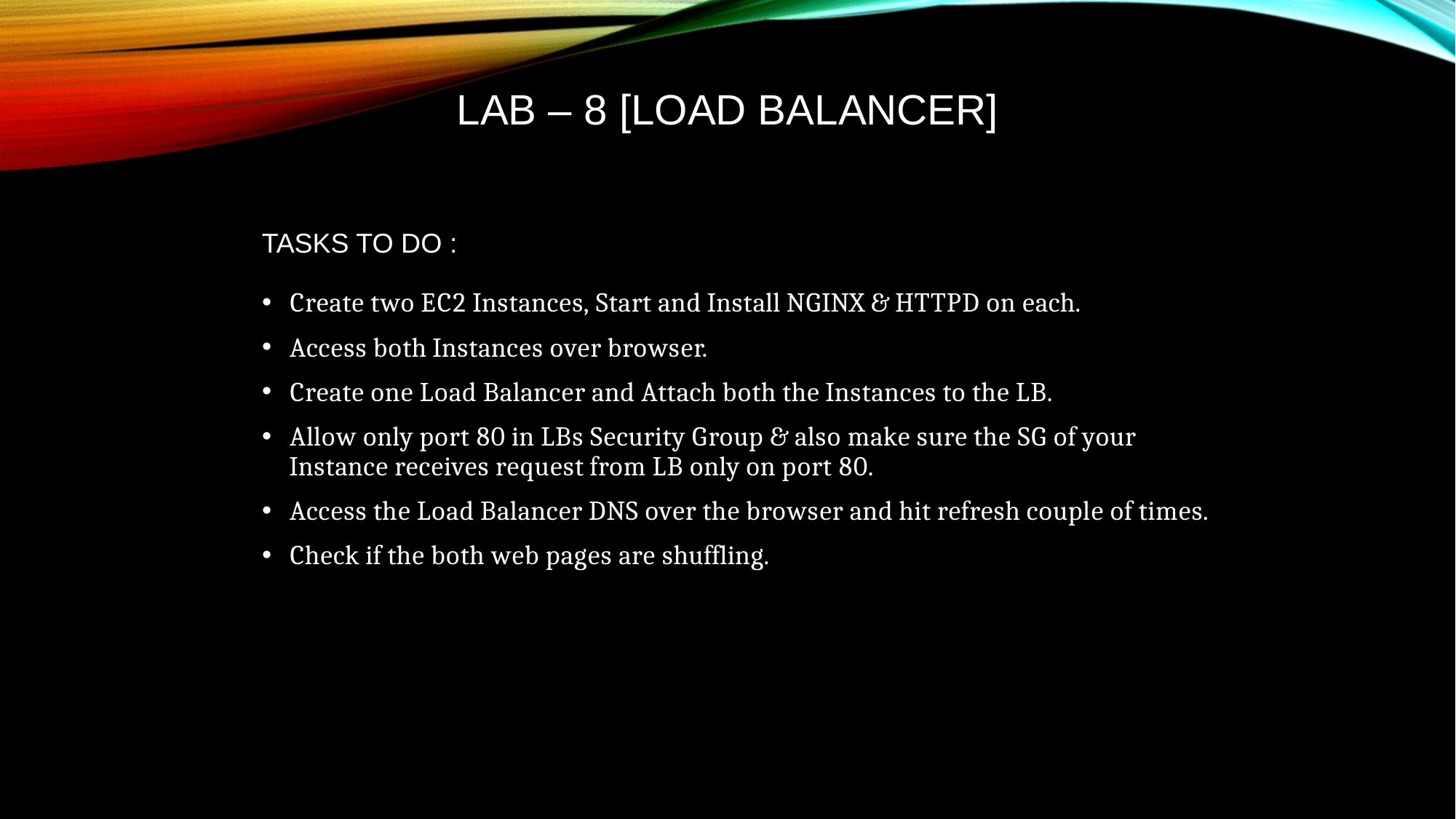

# LAB – 8 [LOAD BALANCER]
TASKS TO DO :

Create two EC2 Instances, Start and Install NGINX & HTTPD on each.
Access both Instances over browser.
Create one Load Balancer and Attach both the Instances to the LB.
Allow only port 80 in LBs Security Group & also make sure the SG of your Instance receives request from LB only on port 80.
Access the Load Balancer DNS over the browser and hit refresh couple of times.
Check if the both web pages are shuffling.